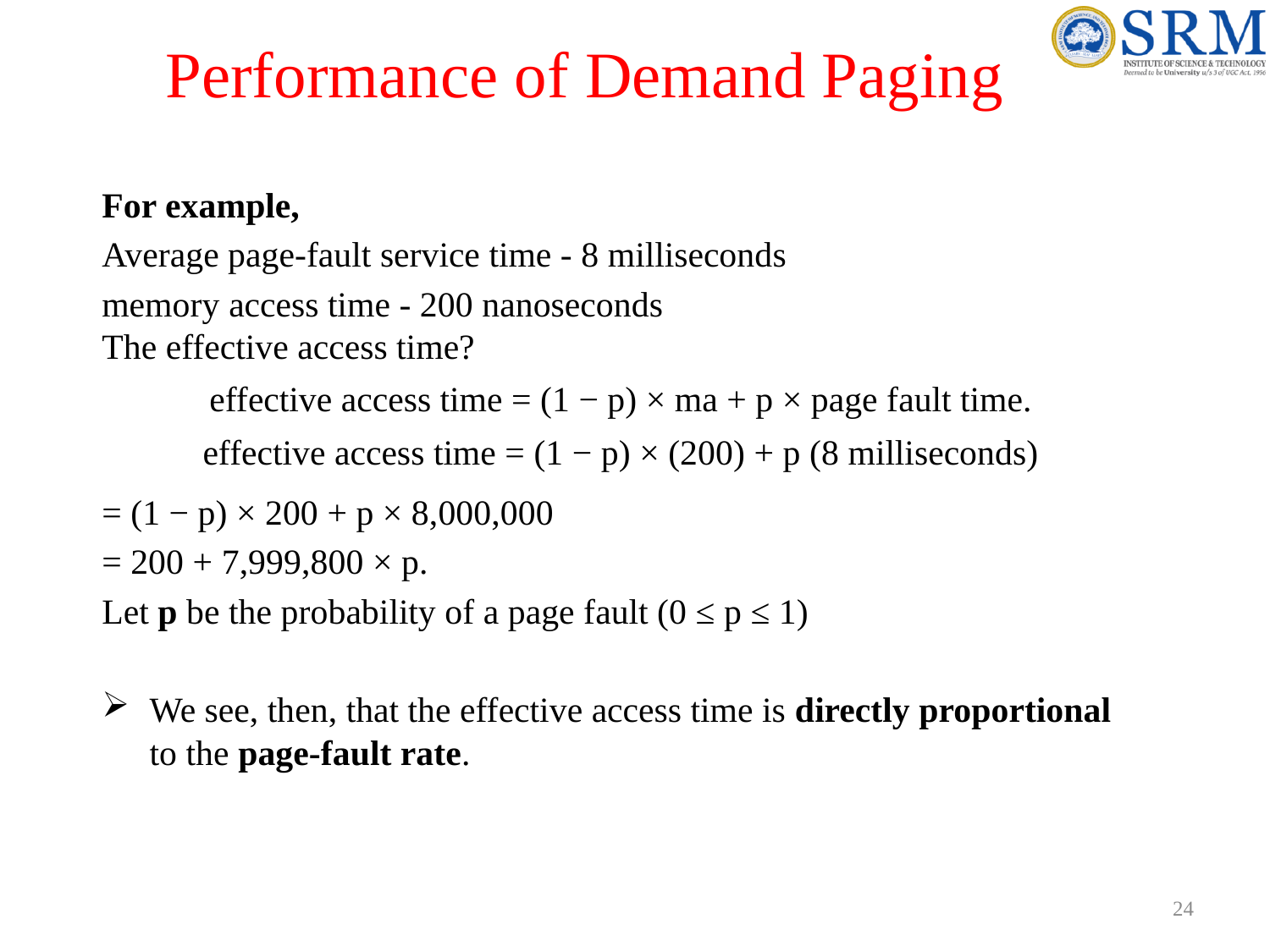

# Performance of Demand Paging
For example,
Average page-fault service time - 8 milliseconds
memory access time - 200 nanoseconds
The effective access time?
effective access time = (1 − p) × ma + p × page fault time.
effective access time = (1 − p) × (200) + p (8 milliseconds)
= (1 − p) × 200 + p × 8,000,000
= 200 + 7,999,800 × p.
Let p be the probability of a page fault (0 ≤ p ≤ 1)

We see, then, that the effective access time is directly proportional to the page-fault rate.
24